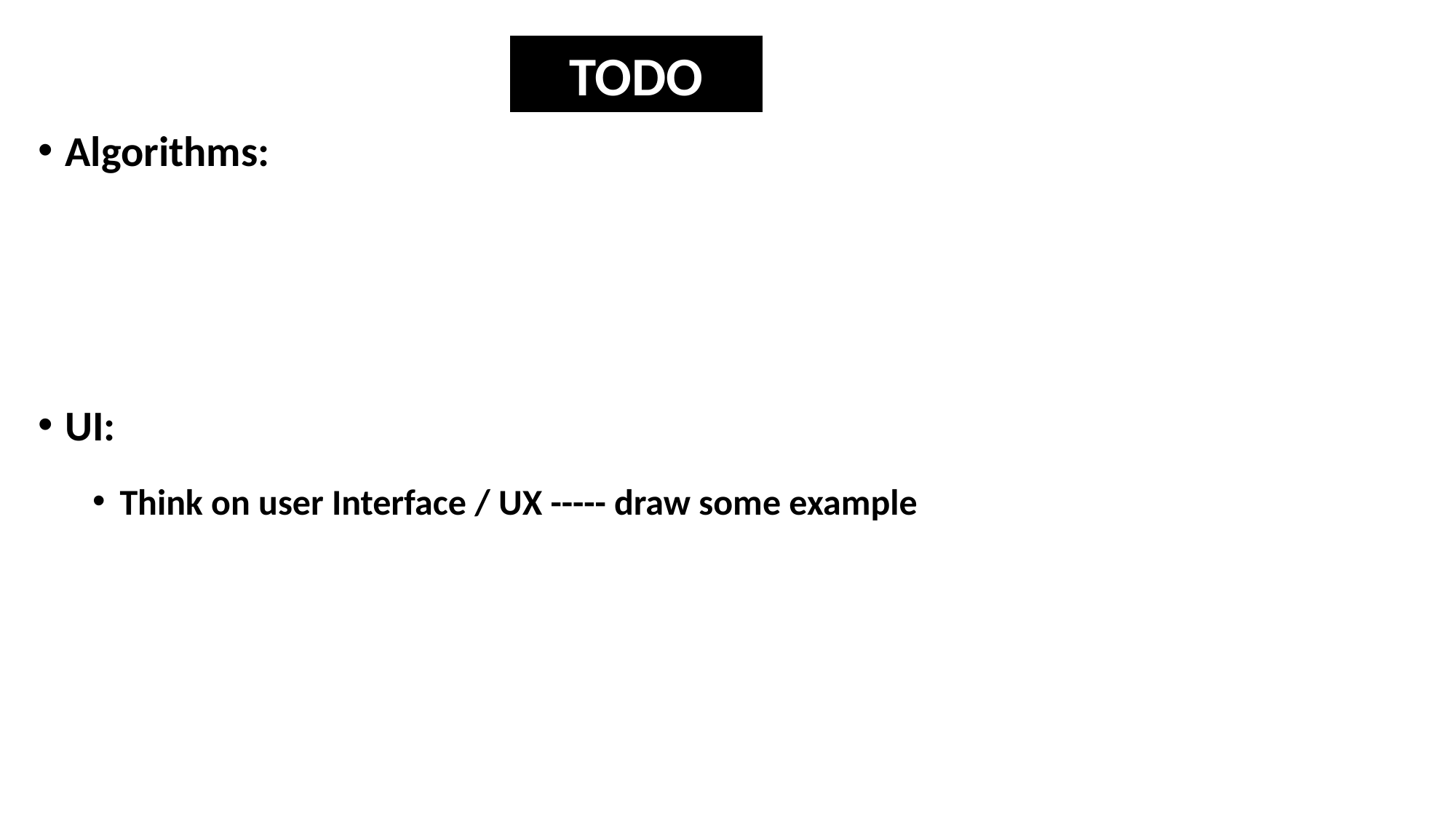

TODO
Algorithms:

UI:
Think on user Interface / UX ----- draw some example